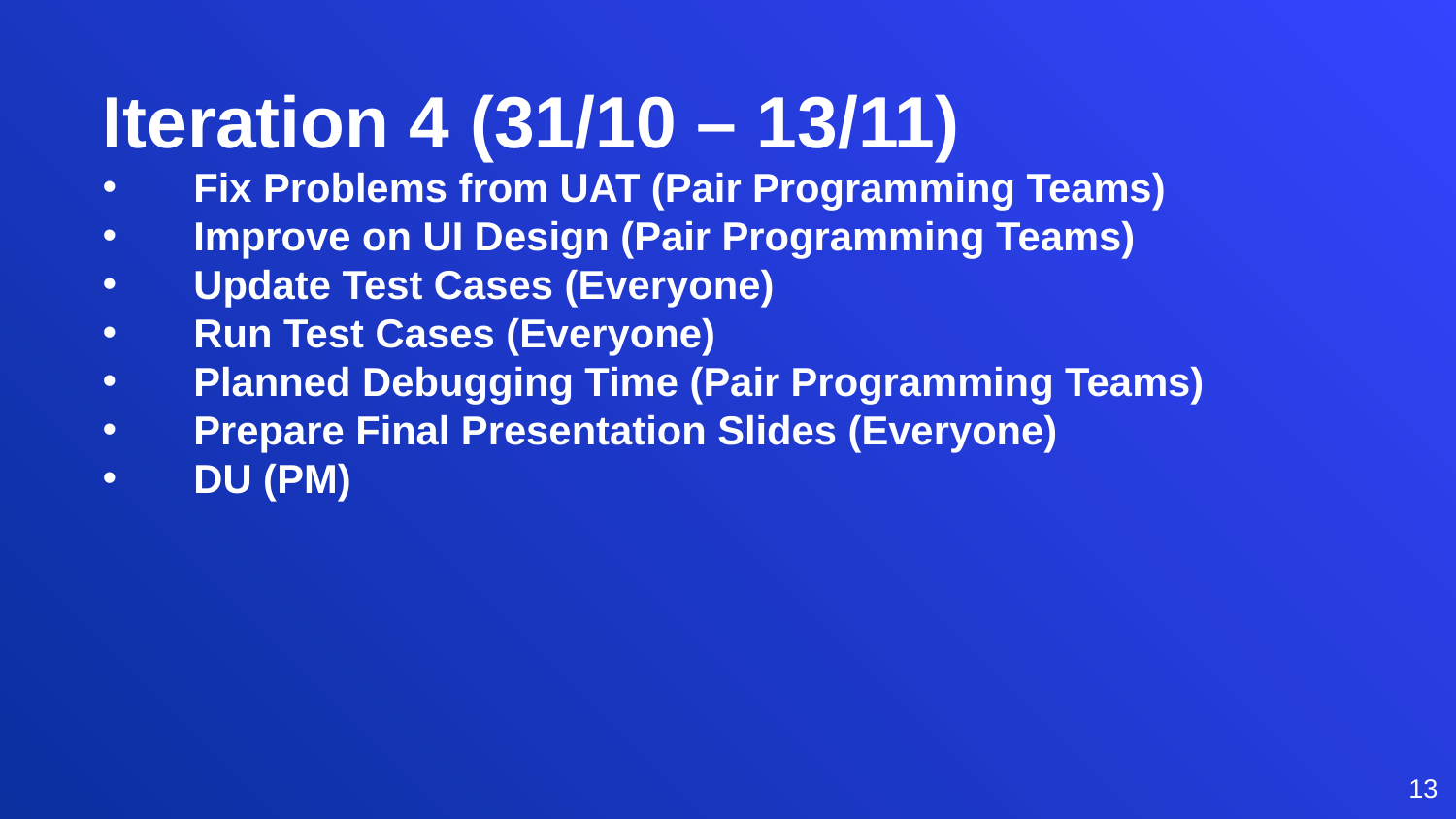

Iteration 4 (31/10 – 13/11)
Fix Problems from UAT (Pair Programming Teams)
Improve on UI Design (Pair Programming Teams)
Update Test Cases (Everyone)
Run Test Cases (Everyone)
Planned Debugging Time (Pair Programming Teams)
Prepare Final Presentation Slides (Everyone)
DU (PM)

13